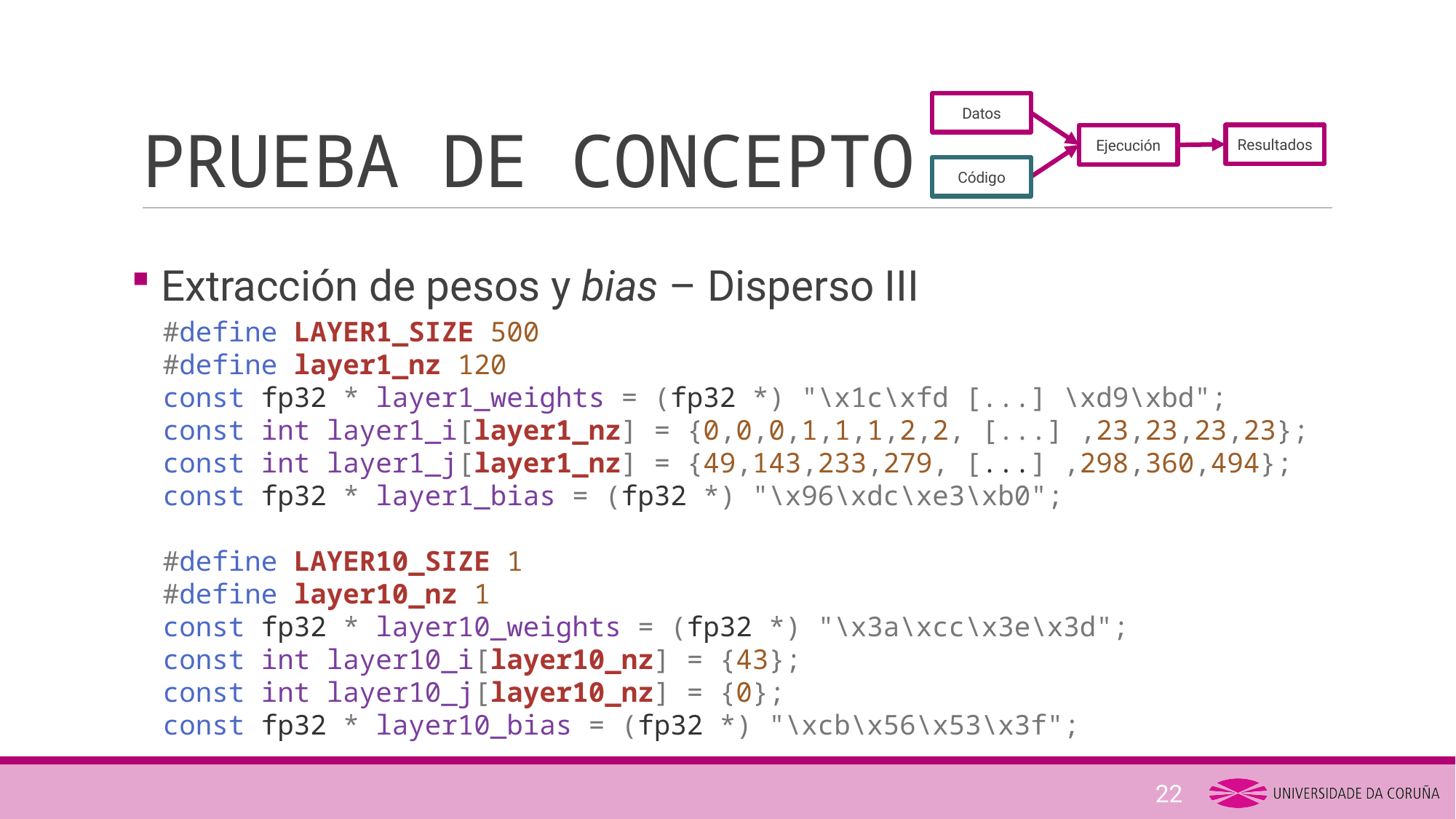

# PRUEBA DE CONCEPTO
Datos
Resultados
Ejecución
Código
 Extracción de pesos y bias – Disperso III

#define LAYER1_SIZE 500
#define layer1_nz 120
const fp32 * layer1_weights = (fp32 *) "\x1c\xfd [...] \xd9\xbd";
const int layer1_i[layer1_nz] = {0,0,0,1,1,1,2,2, [...] ,23,23,23,23};
const int layer1_j[layer1_nz] = {49,143,233,279, [...] ,298,360,494};
const fp32 * layer1_bias = (fp32 *) "\x96\xdc\xe3\xb0";

#define LAYER10_SIZE 1
#define layer10_nz 1
const fp32 * layer10_weights = (fp32 *) "\x3a\xcc\x3e\x3d";
const int layer10_i[layer10_nz] = {43};
const int layer10_j[layer10_nz] = {0};
const fp32 * layer10_bias = (fp32 *) "\xcb\x56\x53\x3f";

22